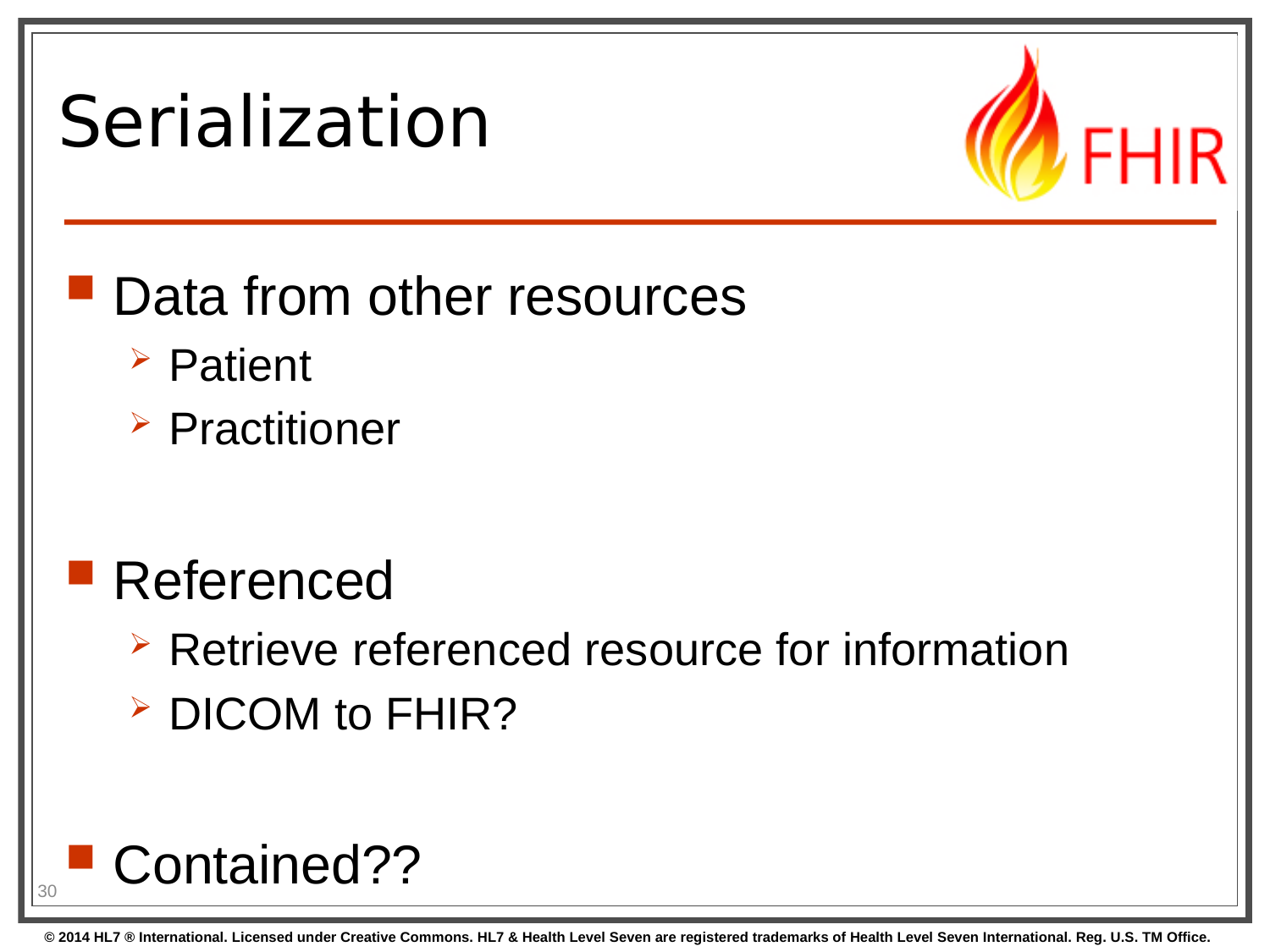

# Serialization
Data from other resources
Patient
Practitioner

Referenced
Retrieve referenced resource for information
DICOM to FHIR?

Contained??

30